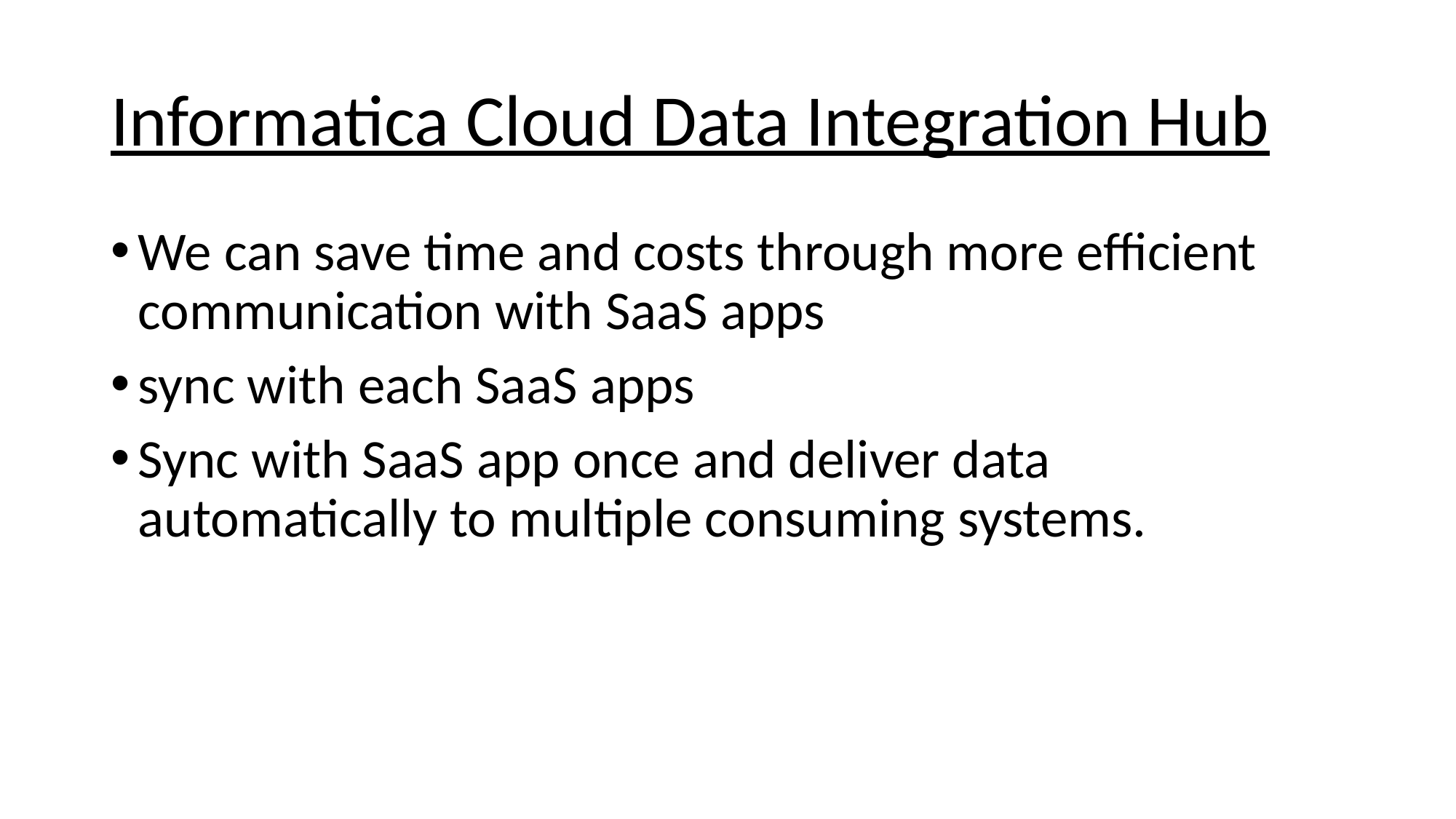

# Informatica Cloud Data Integration Hub
We can save time and costs through more efficient communication with SaaS apps
sync with each SaaS apps
Sync with SaaS app once and deliver data automatically to multiple consuming systems.